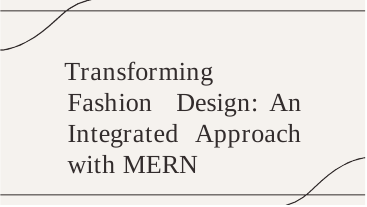

Transforming Fashion  Design: An Integrated  Approach with MERN